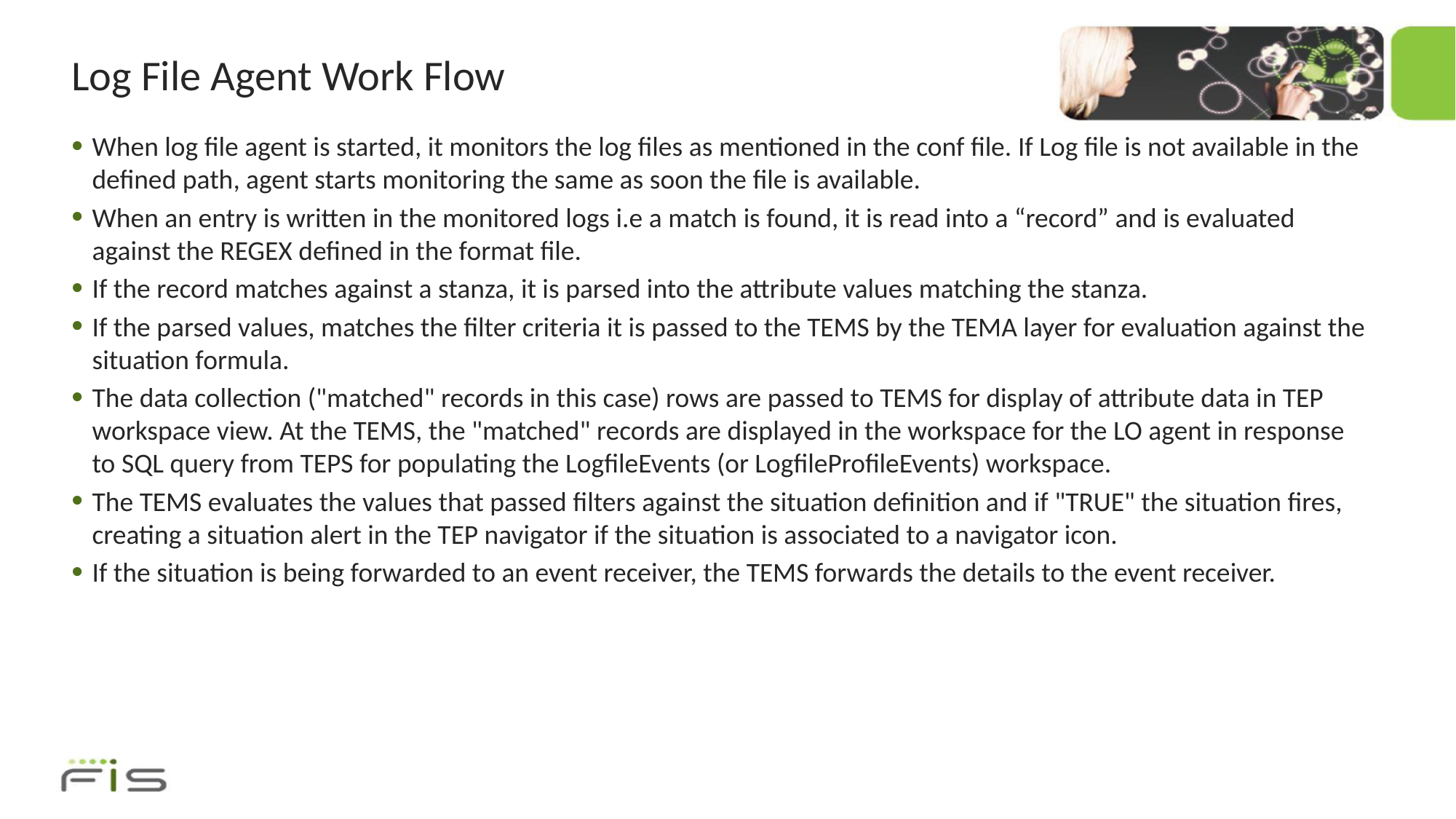

# Log File Agent Work Flow
When log file agent is started, it monitors the log files as mentioned in the conf file. If Log file is not available in the defined path, agent starts monitoring the same as soon the file is available.
When an entry is written in the monitored logs i.e a match is found, it is read into a “record” and is evaluated against the REGEX defined in the format file.
If the record matches against a stanza, it is parsed into the attribute values matching the stanza.
If the parsed values, matches the filter criteria it is passed to the TEMS by the TEMA layer for evaluation against the situation formula.
The data collection ("matched" records in this case) rows are passed to TEMS for display of attribute data in TEP workspace view. At the TEMS, the "matched" records are displayed in the workspace for the LO agent in response to SQL query from TEPS for populating the LogfileEvents (or LogfileProfileEvents) workspace.
The TEMS evaluates the values that passed filters against the situation definition and if "TRUE" the situation fires, creating a situation alert in the TEP navigator if the situation is associated to a navigator icon.
If the situation is being forwarded to an event receiver, the TEMS forwards the details to the event receiver.